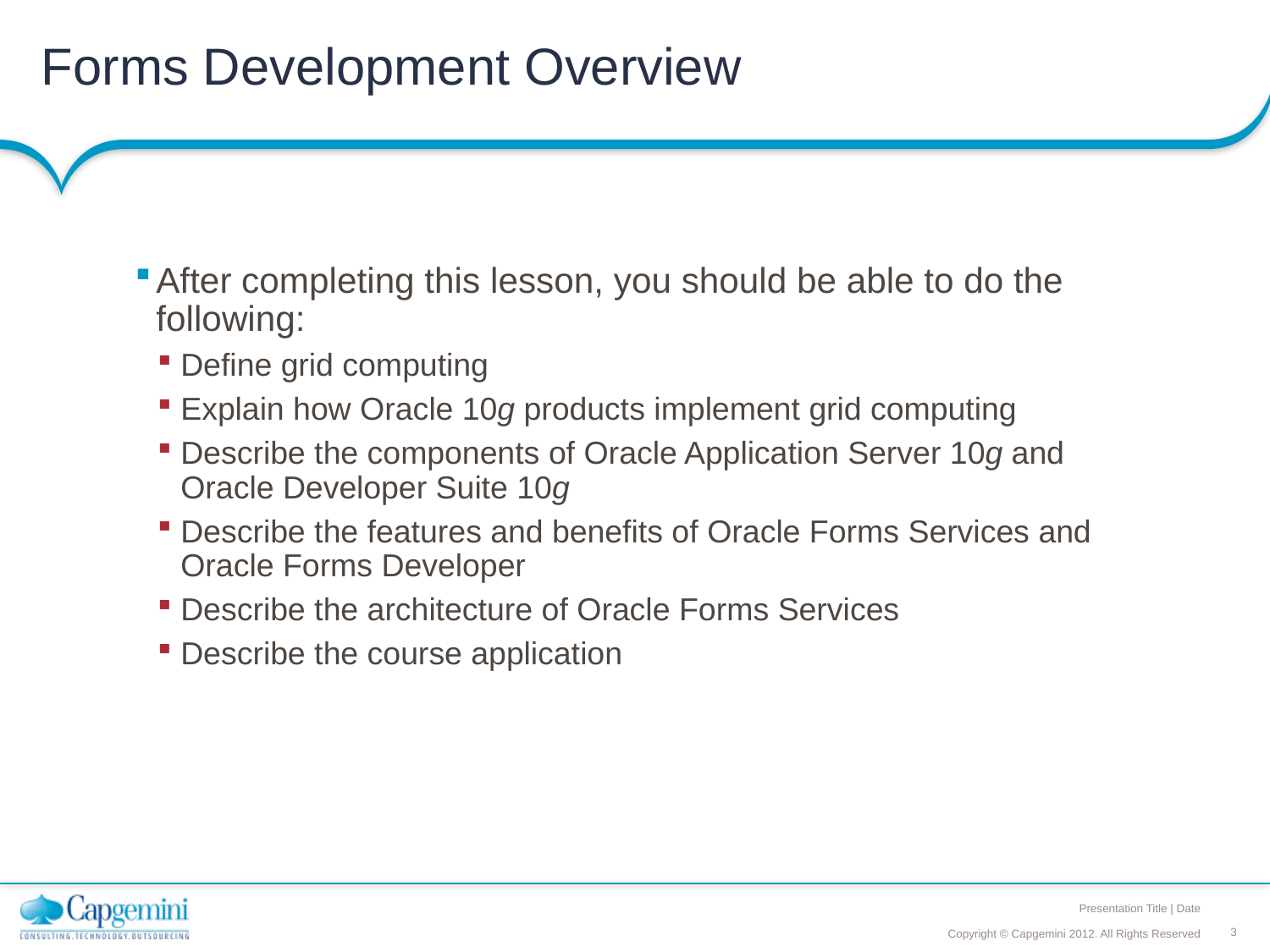

# Forms Development Overview
After completing this lesson, you should be able to do the following:
Define grid computing
Explain how Oracle 10g products implement grid computing
Describe the components of Oracle Application Server 10g and Oracle Developer Suite 10g
Describe the features and benefits of Oracle Forms Services and Oracle Forms Developer
Describe the architecture of Oracle Forms Services
Describe the course application